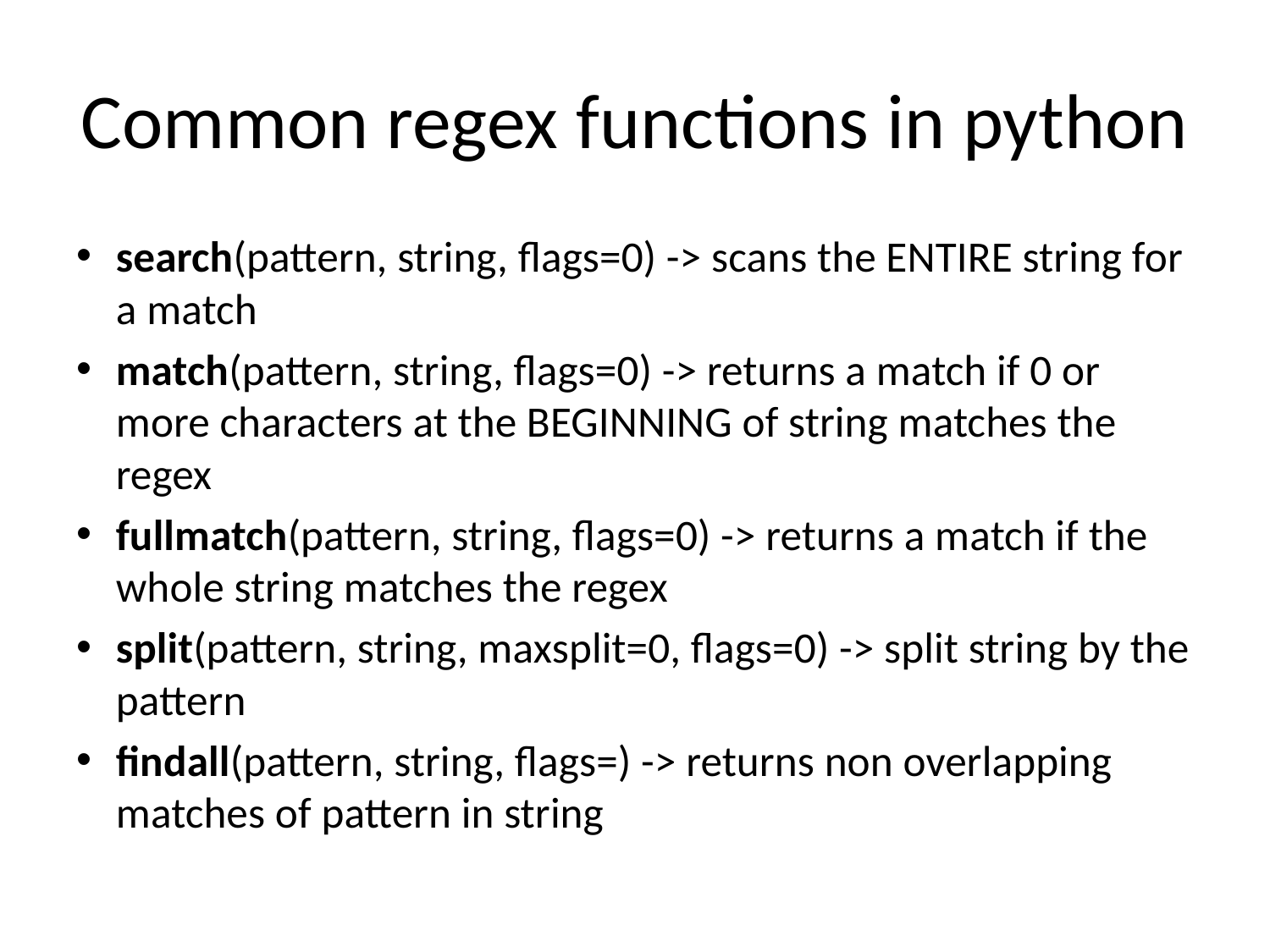

# Common regex functions in python
search(pattern, string, flags=0) -> scans the ENTIRE string for a match
match(pattern, string, flags=0) -> returns a match if 0 or more characters at the BEGINNING of string matches the regex
fullmatch(pattern, string, flags=0) -> returns a match if the whole string matches the regex
split(pattern, string, maxsplit=0, flags=0) -> split string by the pattern
findall(pattern, string, flags=) -> returns non overlapping matches of pattern in string